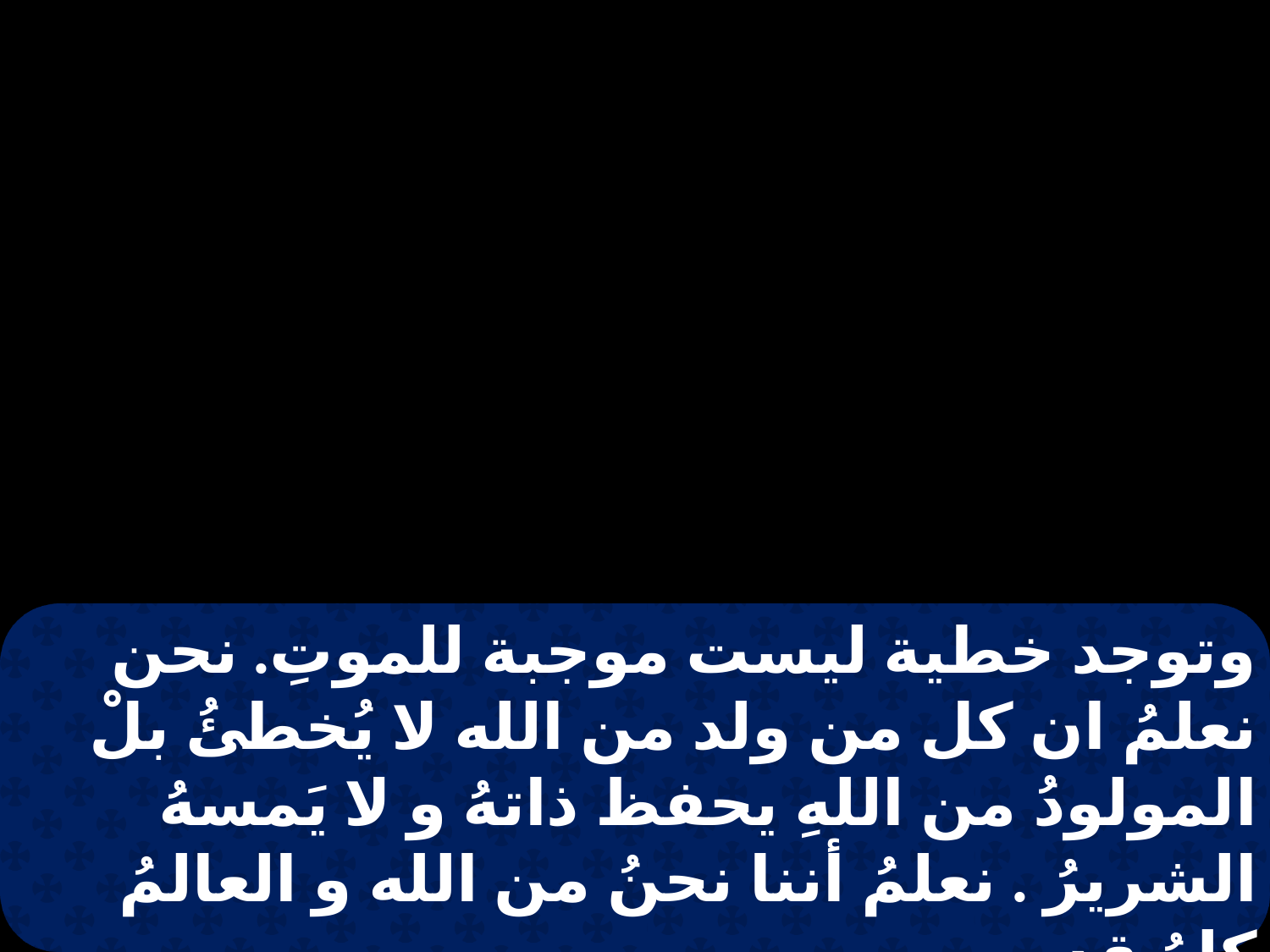

وتوجد خطية ليست موجبة للموتِ. نحن نعلمُ ان كل من ولد من الله لا يُخطئُ بلْ المولودُ من اللهِ يحفظ ذاتهُ و لا يَمسهُ الشريرُ . نعلمُ أننا نحنُ من الله و العالمُ كلهُ قد